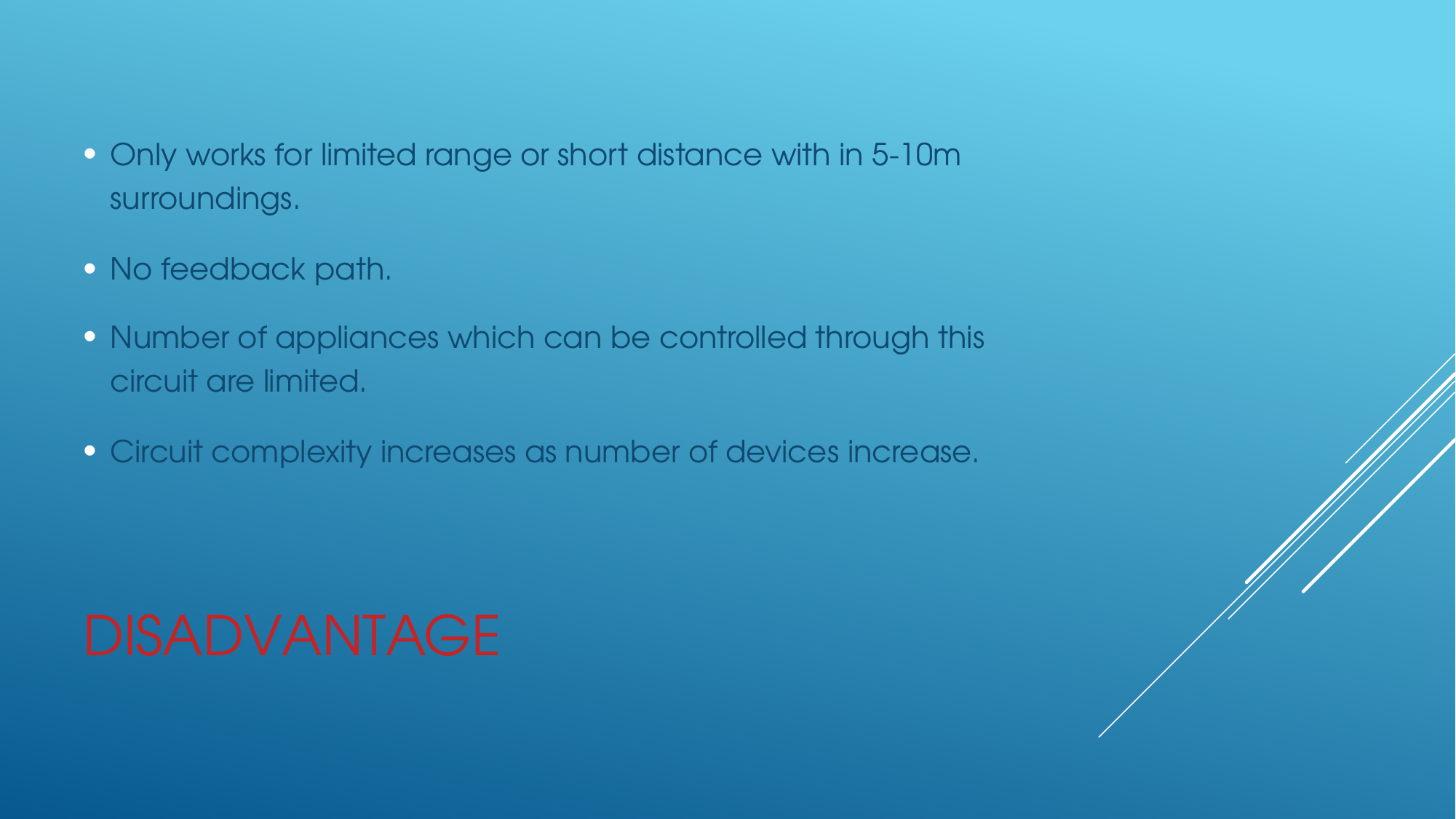

Only works for limited range or short distance with in 5-10m  surroundings.
No feedback path.
Number of appliances which can be controlled through this  circuit are limited.
Circuit complexity increases as number of devices increase.
# DISADVANTAGE